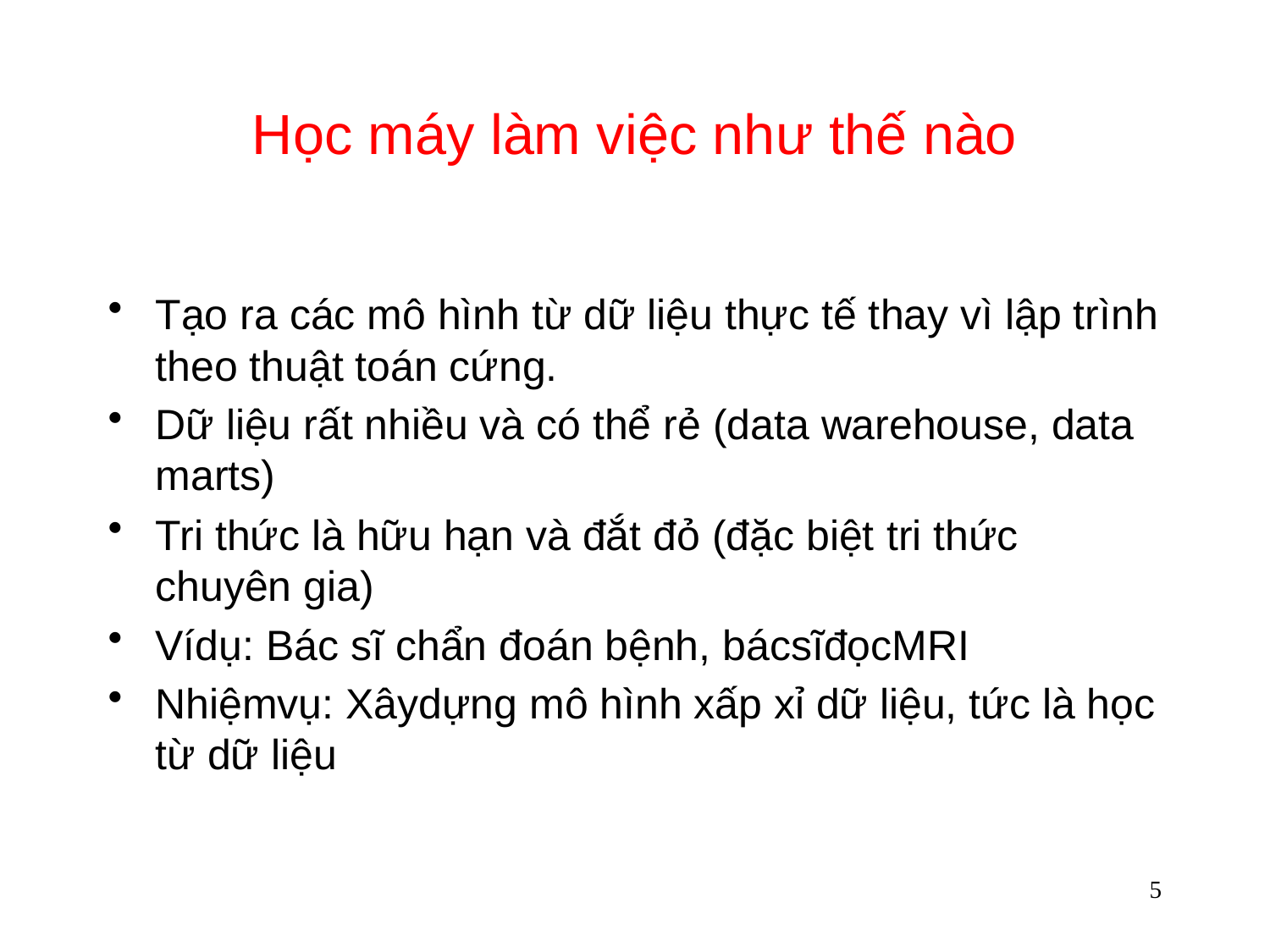

# Học máy làm việc như thế nào

Tạo ra các mô hình từ dữ liệu thực tế thay vì lập trình theo thuật toán cứng.
Dữ liệu rất nhiều và có thể rẻ (data warehouse, data marts)
Tri thức là hữu hạn và đắt đỏ (đặc biệt tri thức chuyên gia)
Vídụ: Bác sĩ chẩn đoán bệnh, bácsĩđọcMRI
Nhiệmvụ: Xâydựng mô hình xấp xỉ dữ liệu, tức là học từ dữ liệu

5